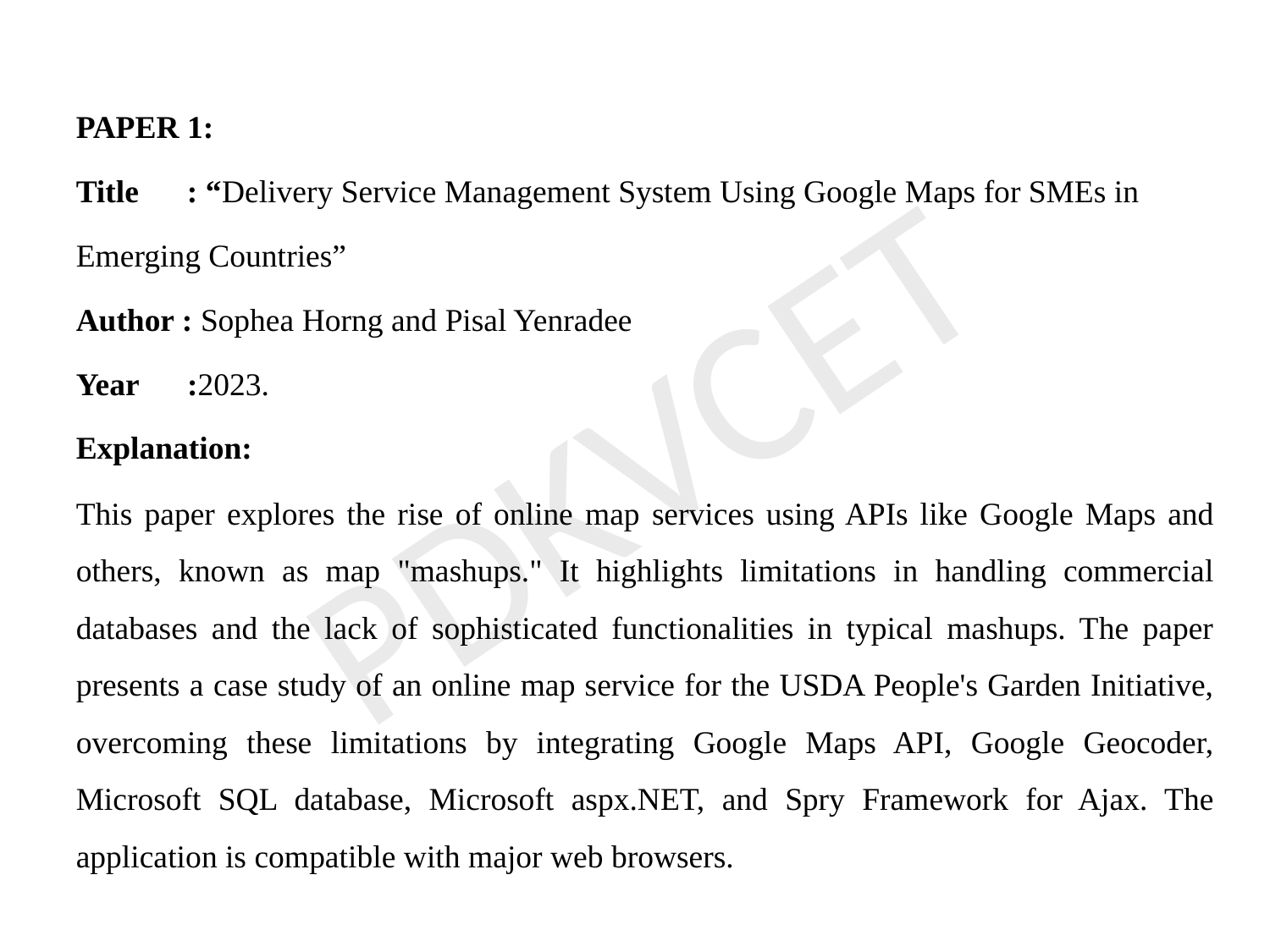

PAPER 1:
Title      : “Delivery Service Management System Using Google Maps for SMEs in
Emerging Countries”
Author : Sophea Horng and Pisal Yenradee
Year      :2023.
Explanation:
This paper explores the rise of online map services using APIs like Google Maps and others, known as map "mashups." It highlights limitations in handling commercial databases and the lack of sophisticated functionalities in typical mashups. The paper presents a case study of an online map service for the USDA People's Garden Initiative, overcoming these limitations by integrating Google Maps API, Google Geocoder, Microsoft SQL database, Microsoft aspx.NET, and Spry Framework for Ajax. The application is compatible with major web browsers.
PDKVCET